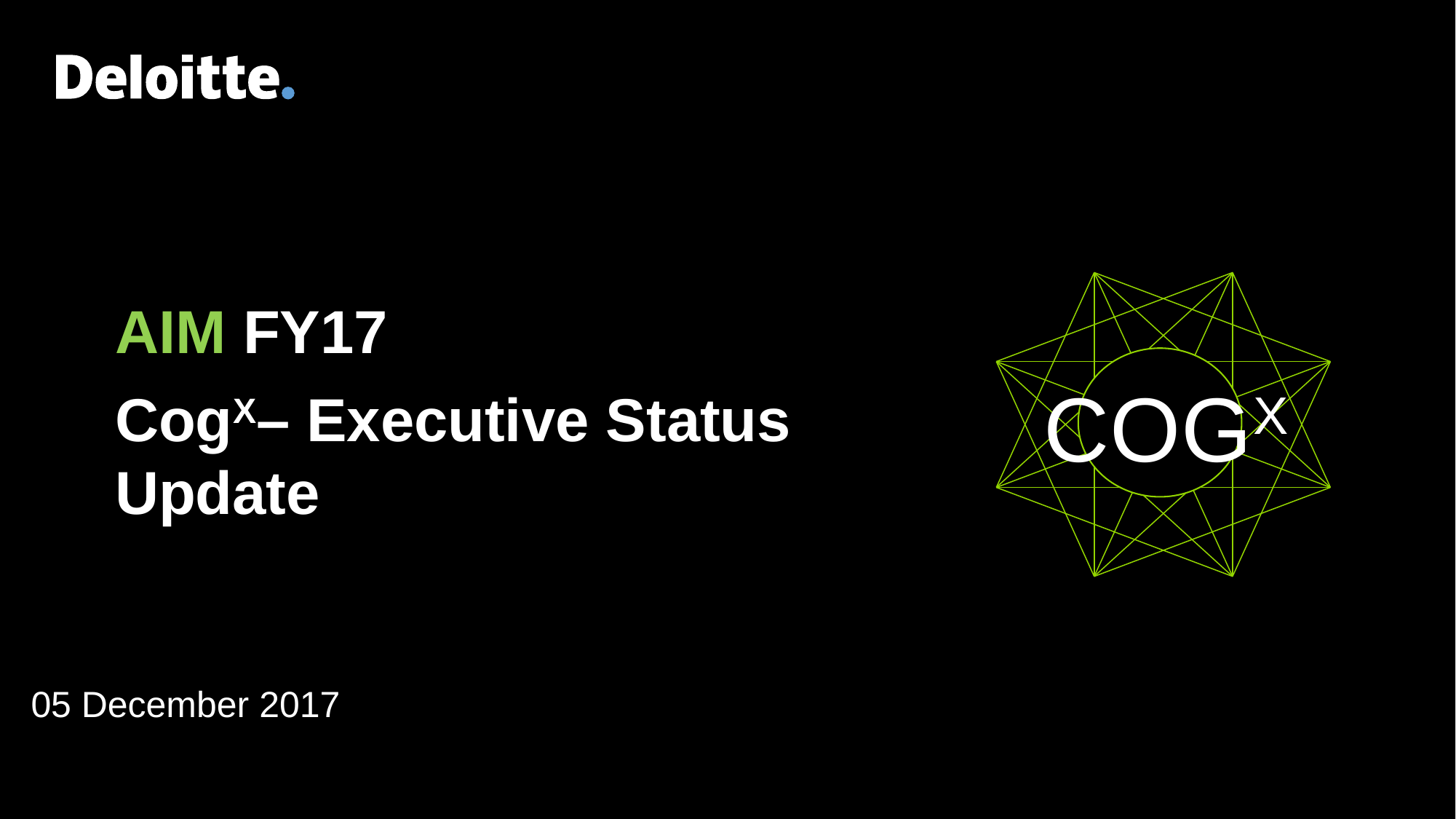

Cogx
AIM FY17
CogX– Executive Status Update
05 December 2017